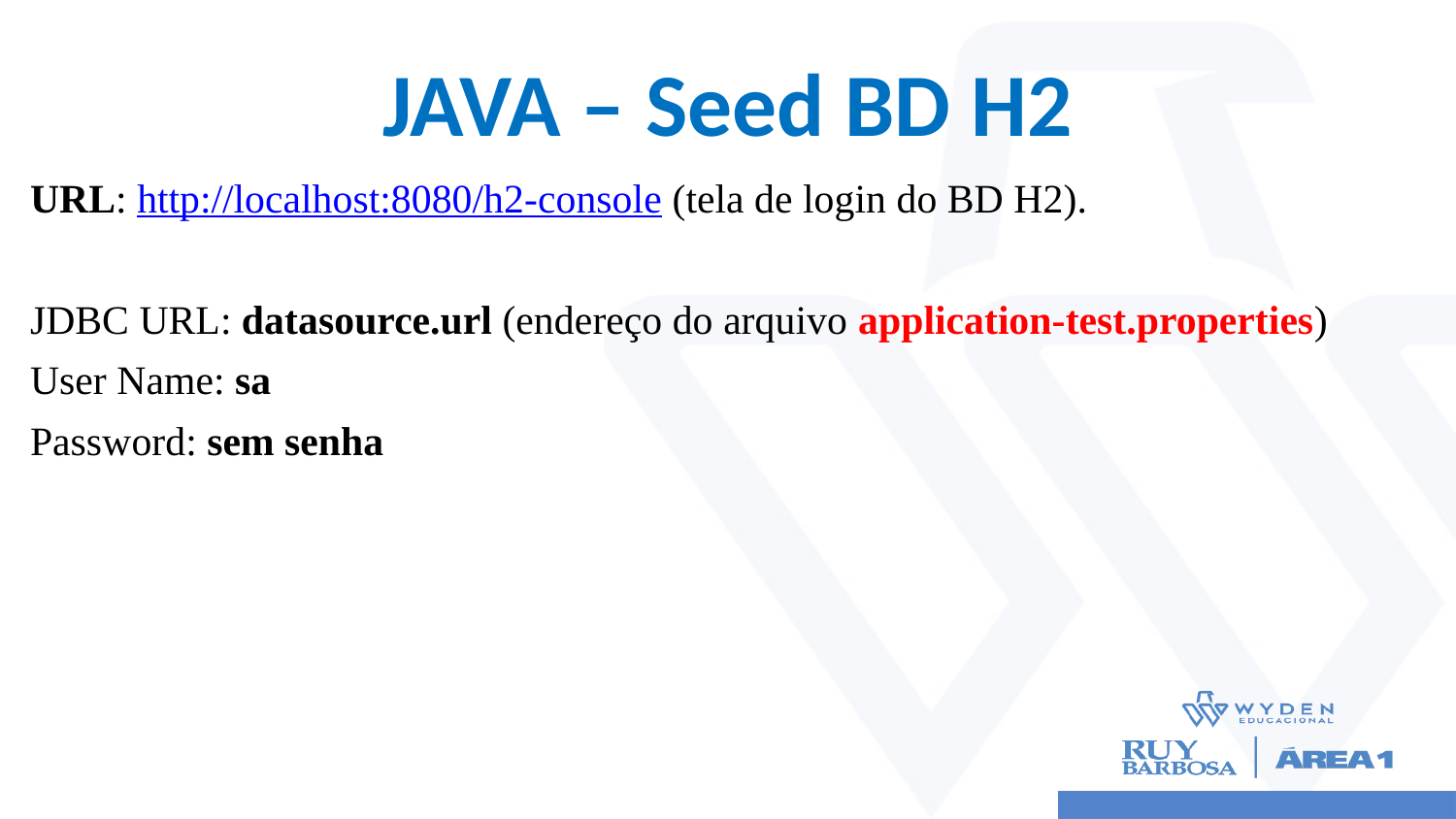

# JAVA – Seed BD H2
URL: http://localhost:8080/h2-console (tela de login do BD H2).

JDBC URL: datasource.url (endereço do arquivo application-test.properties)
User Name: sa
Password: sem senha